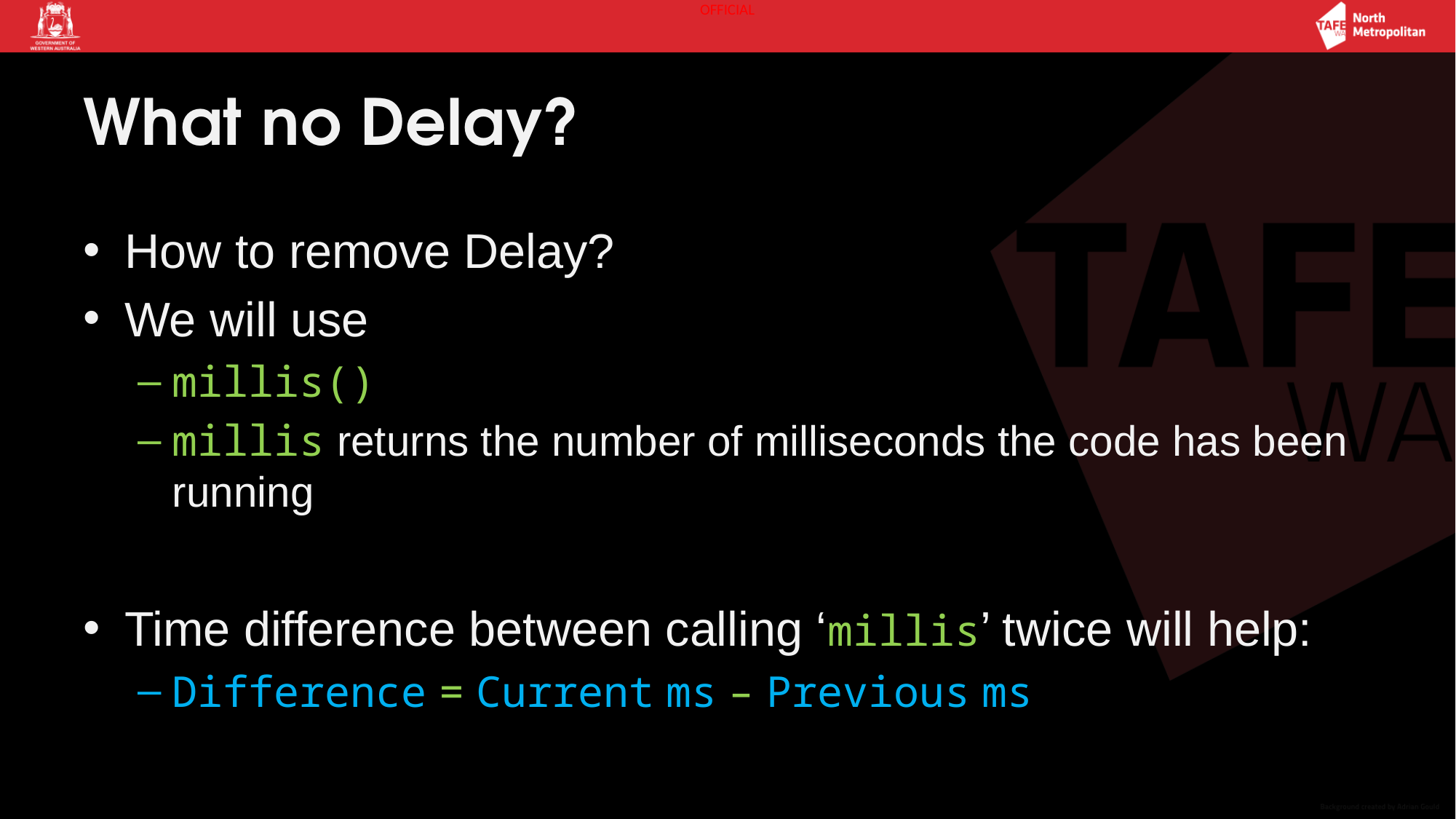

# What no Delay?
How to remove Delay?
We will use
millis()
millis returns the number of milliseconds the code has been running

Time difference between calling ‘millis’ twice will help:
Difference = Current ms – Previous ms